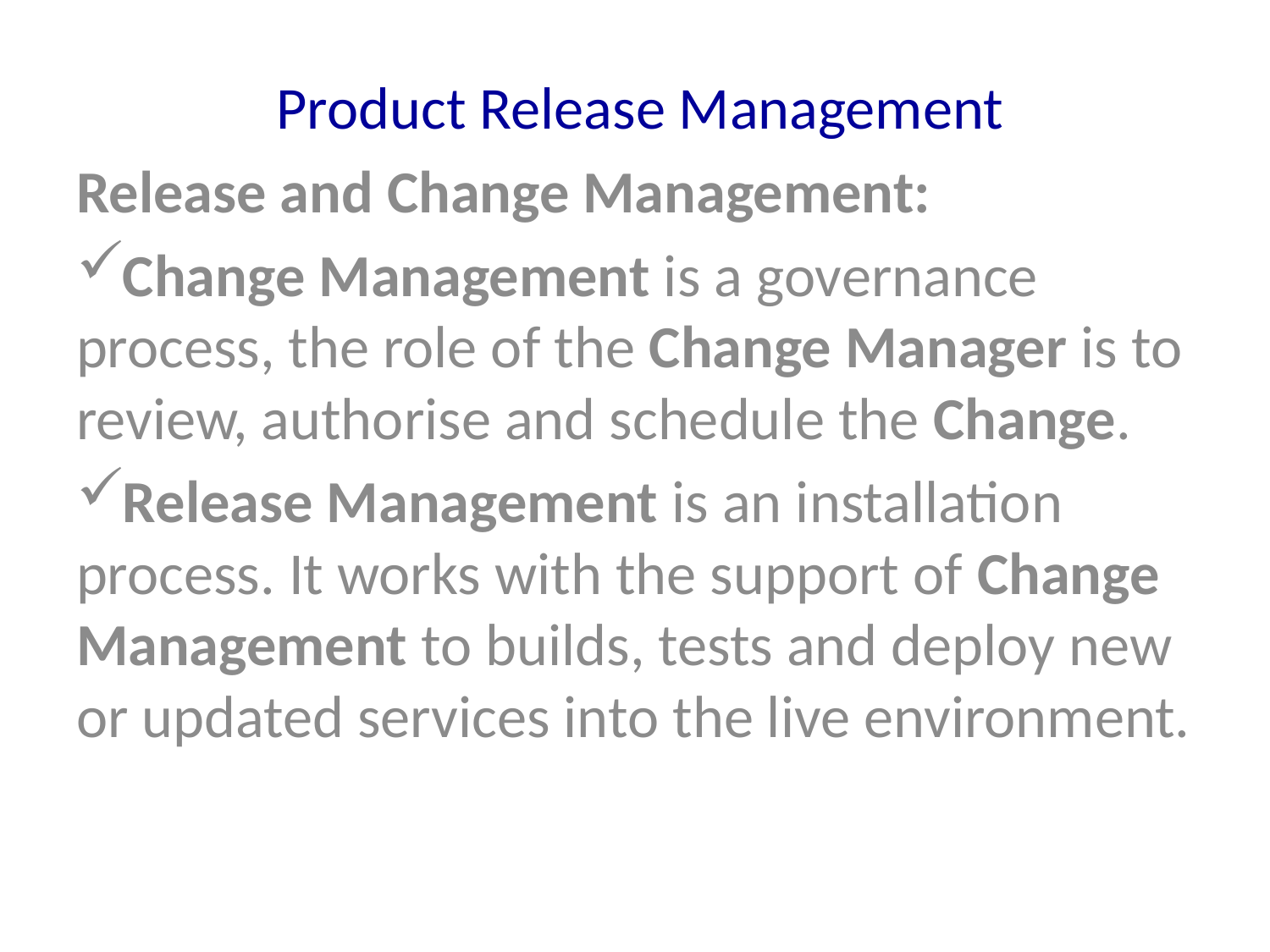

Product Release Management
Release and Change Management:
Change Management is a governance process, the role of the Change Manager is to review, authorise and schedule the Change.
Release Management is an installation process. It works with the support of Change Management to builds, tests and deploy new or updated services into the live environment.